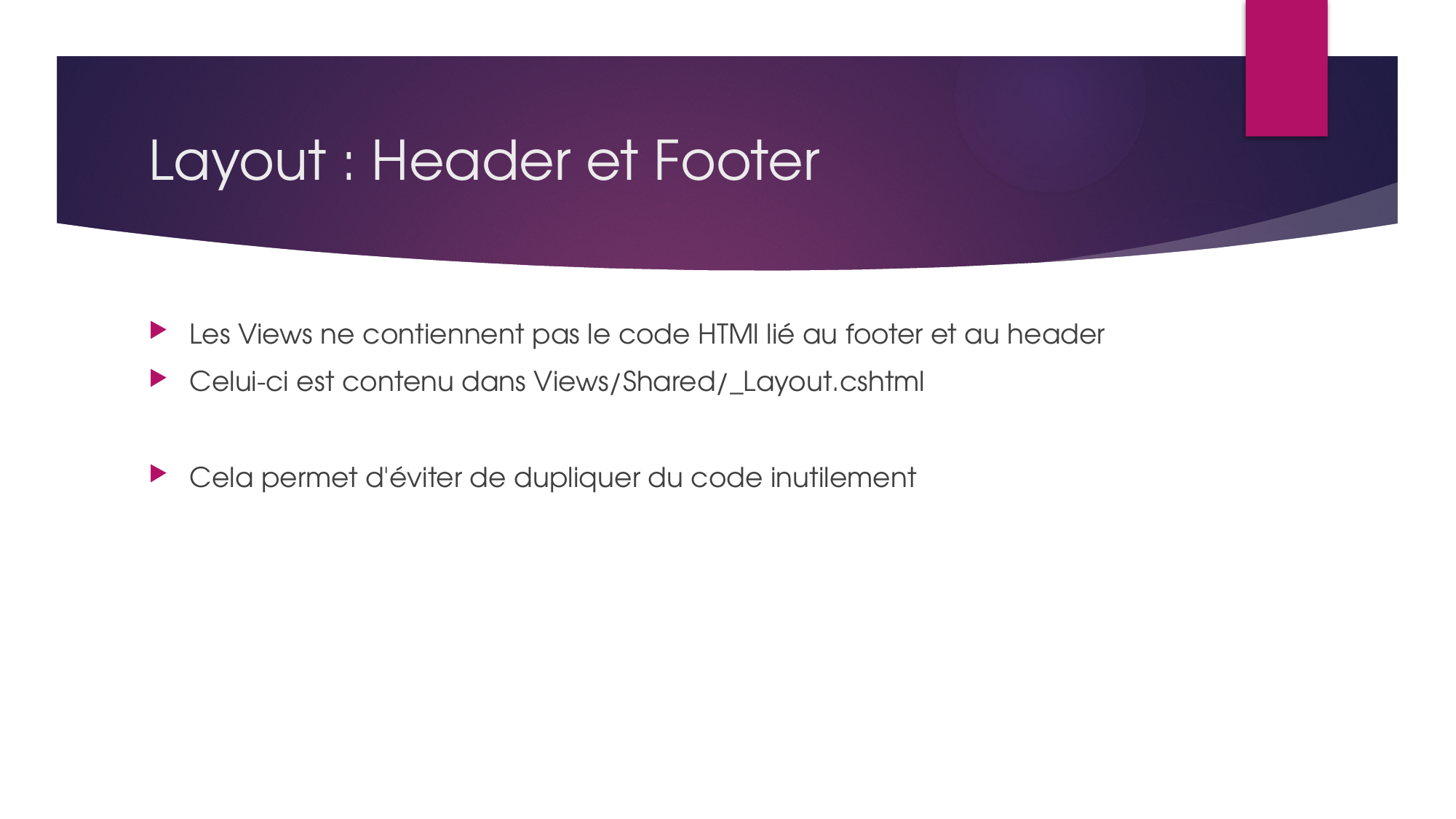

# Layout : Header et Footer
Les Views ne contiennent pas le code HTMl lié au footer et au header
Celui-ci est contenu dans Views/Shared/_Layout.cshtml

Cela permet d'éviter de dupliquer du code inutilement